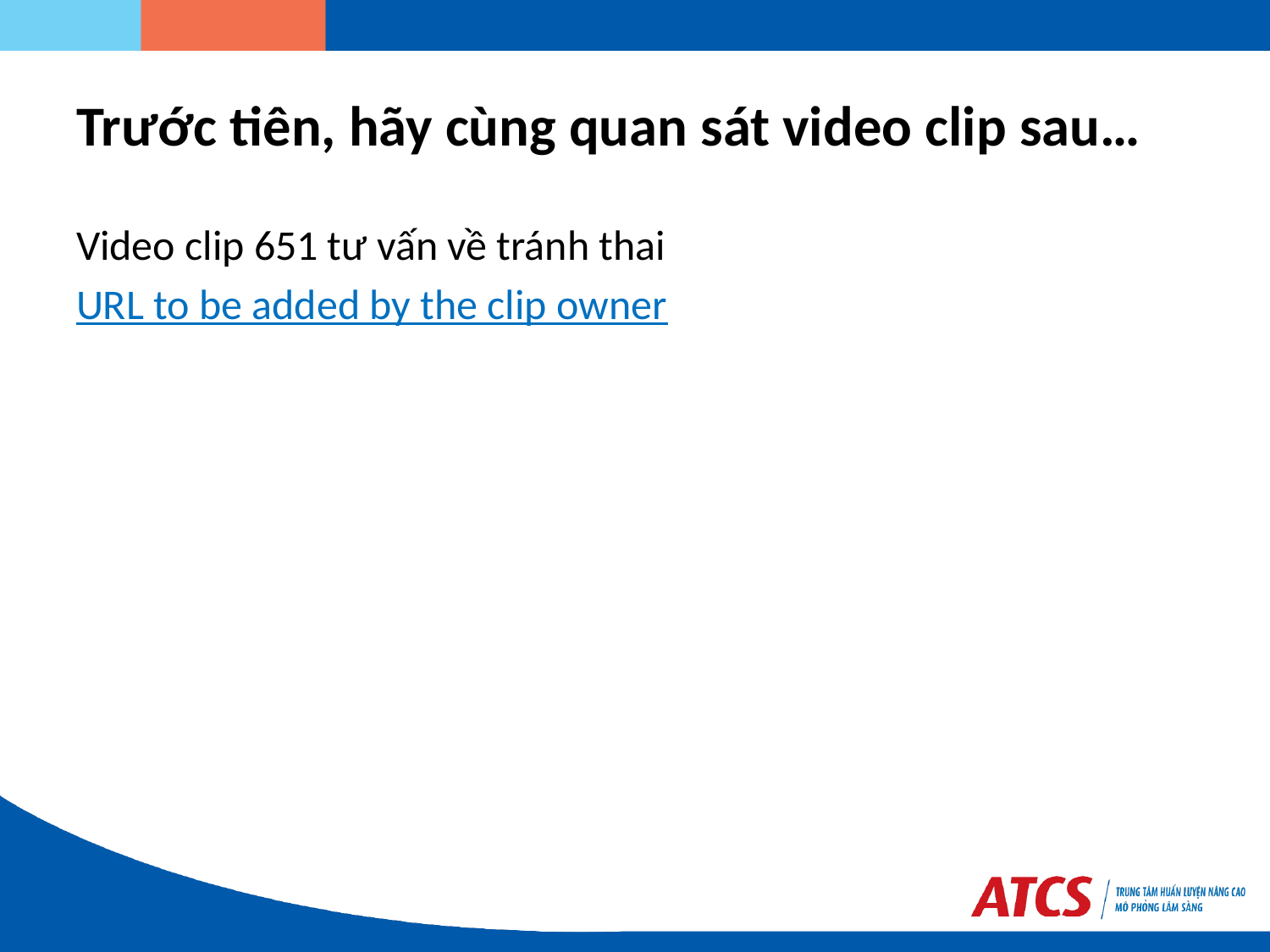

# Trước tiên, hãy cùng quan sát video clip sau…
Video clip 651 tư vấn về tránh thai
URL to be added by the clip owner